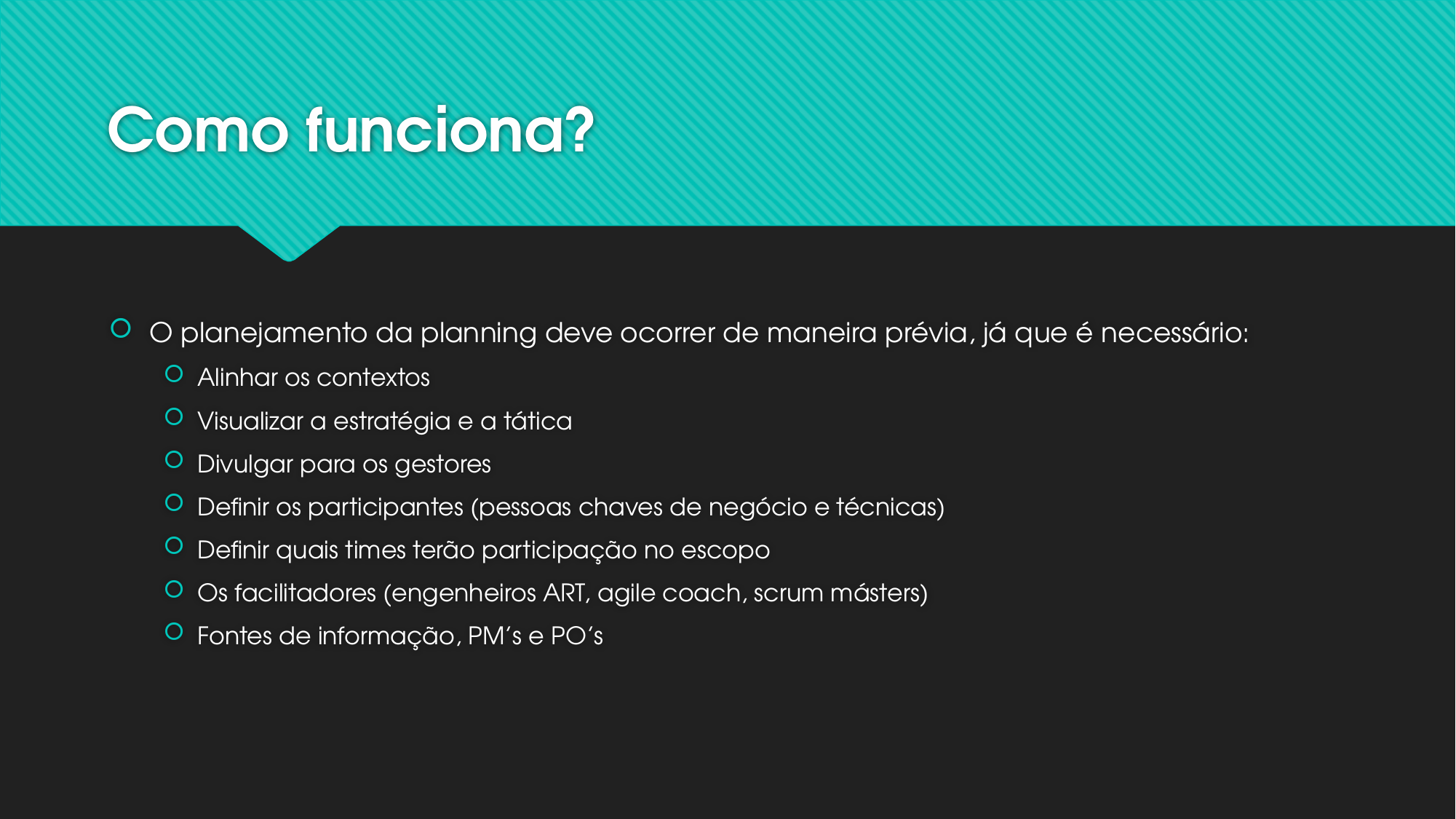

# Como funciona?
O planejamento da planning deve ocorrer de maneira prévia, já que é necessário:
Alinhar os contextos
Visualizar a estratégia e a tática
Divulgar para os gestores
Definir os participantes (pessoas chaves de negócio e técnicas)
Definir quais times terão participação no escopo
Os facilitadores (engenheiros ART, agile coach, scrum másters)
Fontes de informação, PM’s e PO’s